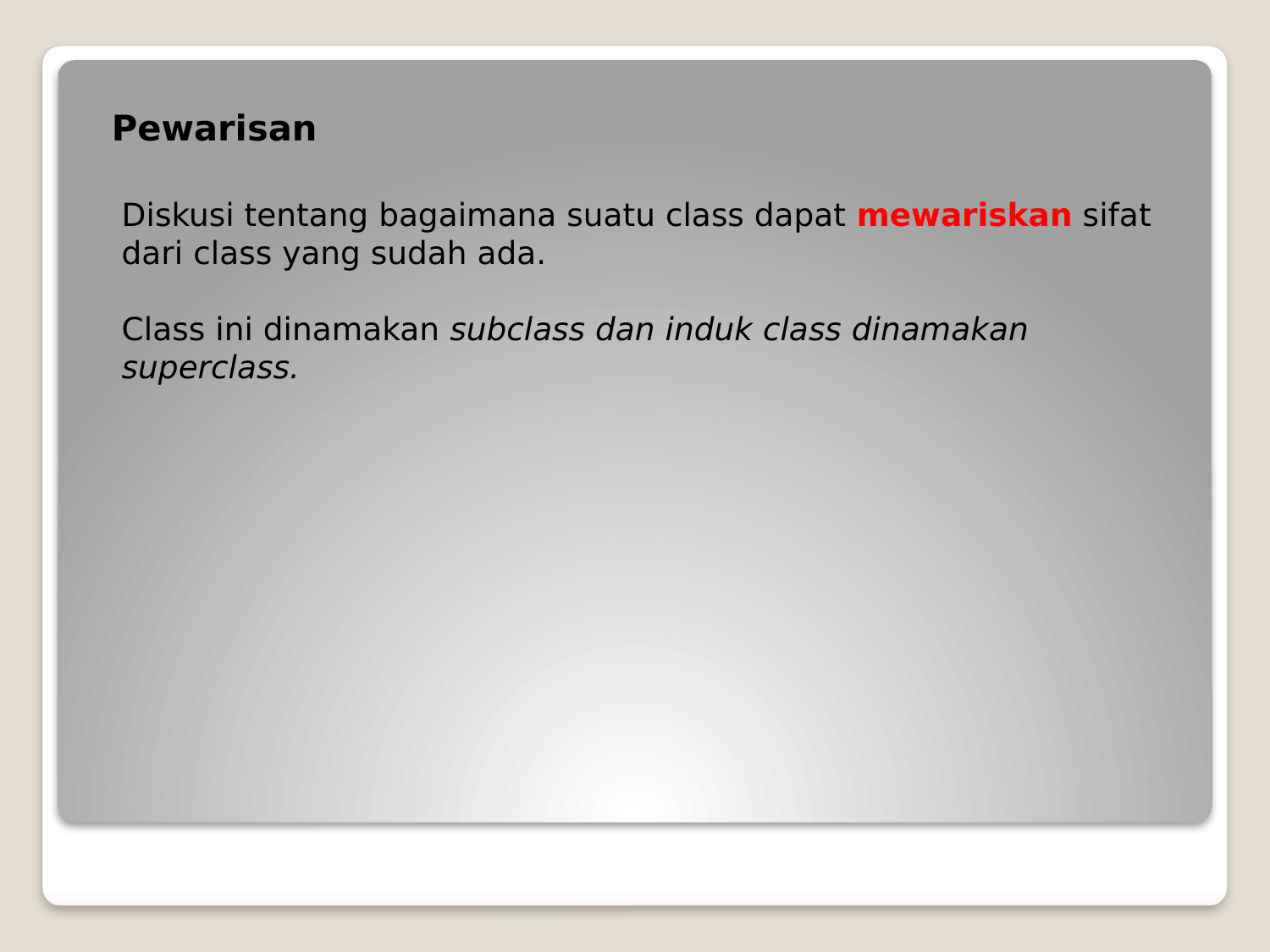

Pewarisan
Diskusi tentang bagaimana suatu class dapat mewariskan sifat dari class yang sudah ada.

Class ini dinamakan subclass dan induk class dinamakan
superclass.